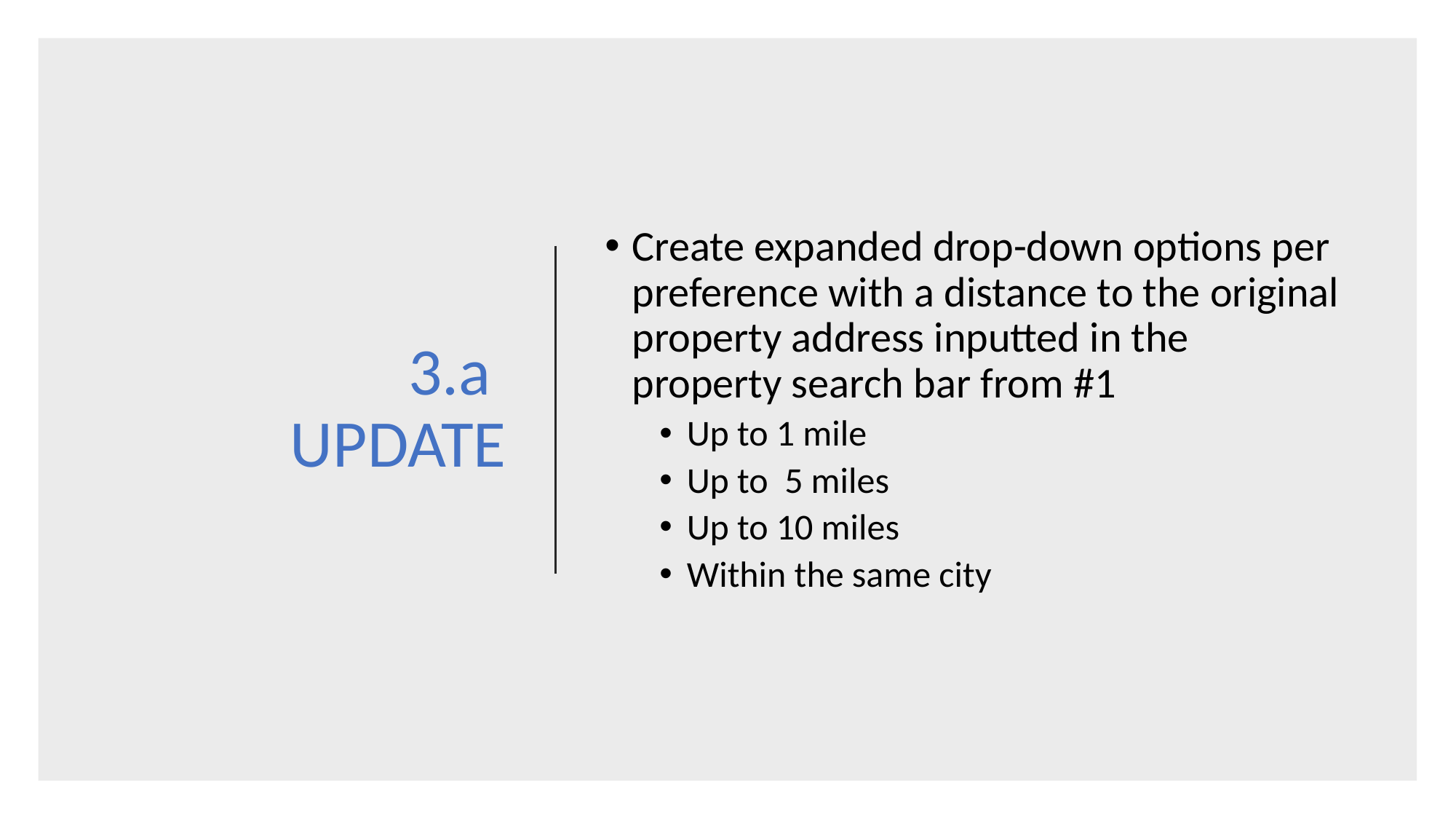

# 3.a UPDATE
Create expanded drop-down options per preference with a distance to the original property address inputted in the property search bar from #1
Up to 1 mile
Up to  5 miles
Up to 10 miles
Within the same city